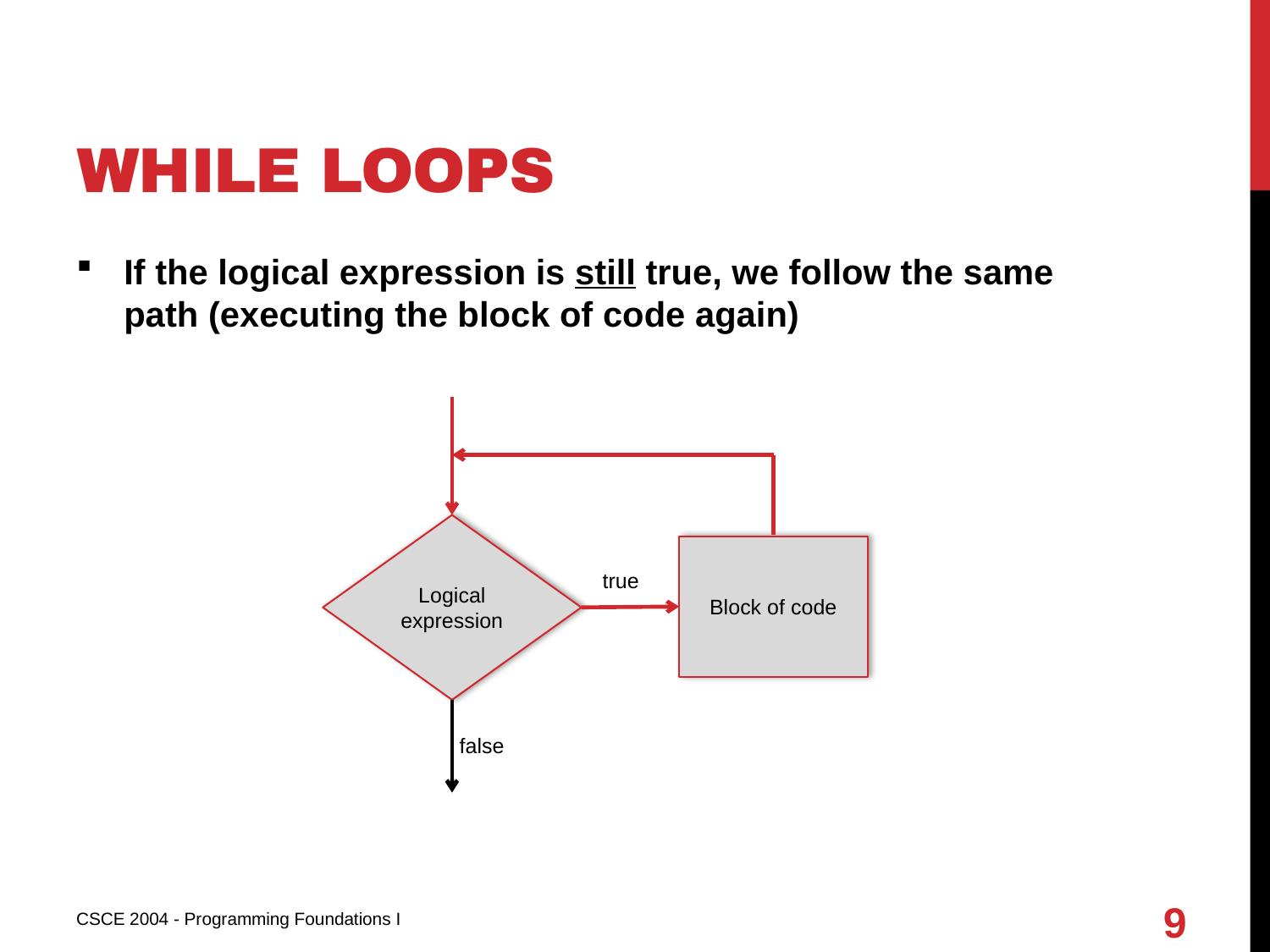

# While loops
If the logical expression is still true, we follow the same path (executing the block of code again)

Logical expression
Block of code
true
false
9
CSCE 2004 - Programming Foundations I